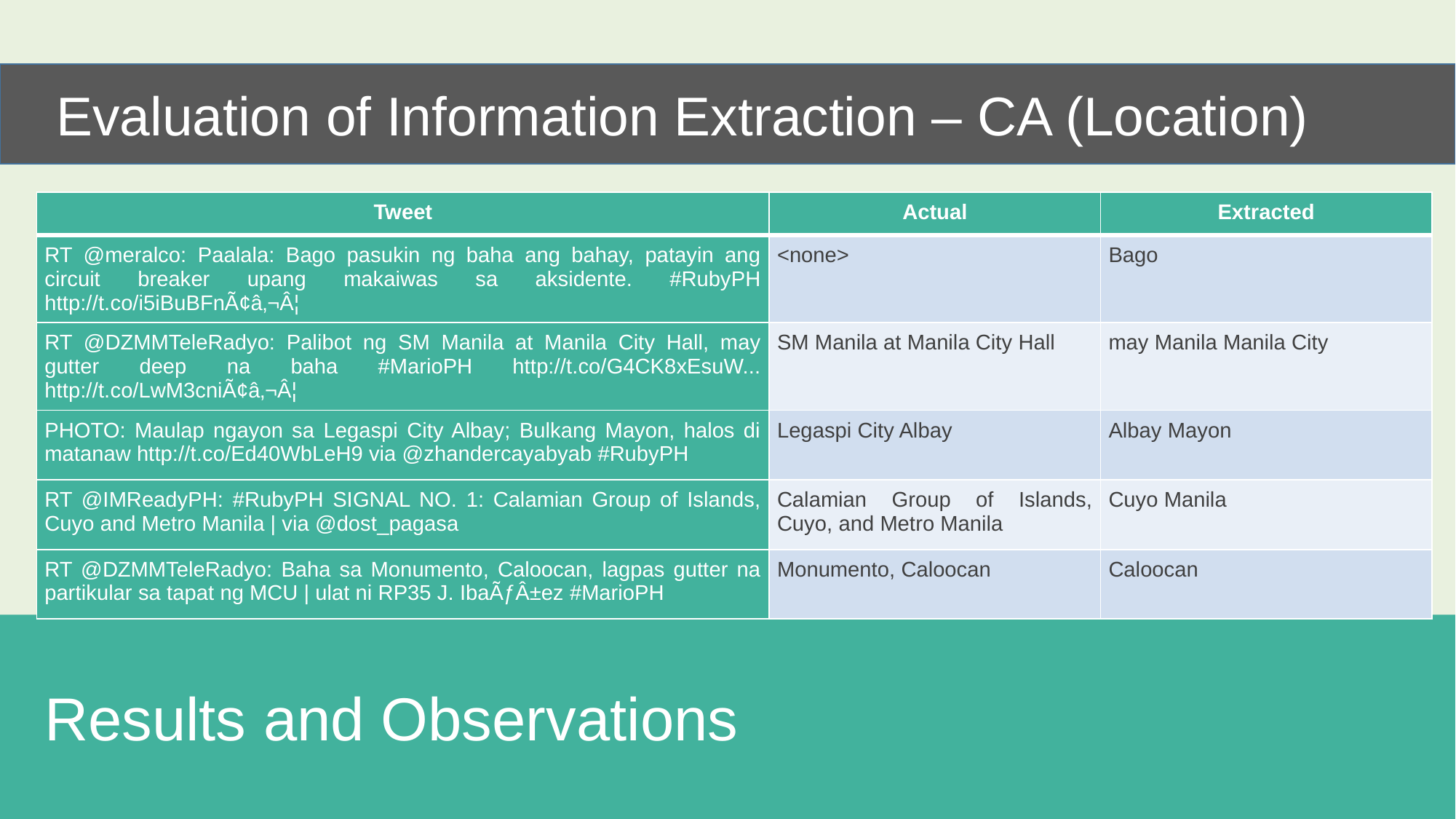

Evaluation of Information Extraction – CA (Location)
| Tweet | Actual | Extracted |
| --- | --- | --- |
| RT @meralco: Paalala: Bago pasukin ng baha ang bahay, patayin ang circuit breaker upang makaiwas sa aksidente. #RubyPH http://t.co/i5iBuBFnÃ¢â‚¬Â¦ | <none> | Bago |
| RT @DZMMTeleRadyo: Palibot ng SM Manila at Manila City Hall, may gutter deep na baha #MarioPH http://t.co/G4CK8xEsuW... http://t.co/LwM3cniÃ¢â‚¬Â¦ | SM Manila at Manila City Hall | may Manila Manila City |
| PHOTO: Maulap ngayon sa Legaspi City Albay; Bulkang Mayon, halos di matanaw http://t.co/Ed40WbLeH9 via @zhandercayabyab #RubyPH | Legaspi City Albay | Albay Mayon |
| RT @IMReadyPH: #RubyPH SIGNAL NO. 1: Calamian Group of Islands, Cuyo and Metro Manila | via @dost\_pagasa | Calamian Group of Islands, Cuyo, and Metro Manila | Cuyo Manila |
| RT @DZMMTeleRadyo: Baha sa Monumento, Caloocan, lagpas gutter na partikular sa tapat ng MCU | ulat ni RP35 J. IbaÃƒÂ±ez #MarioPH | Monumento, Caloocan | Caloocan |
  Results and Observations